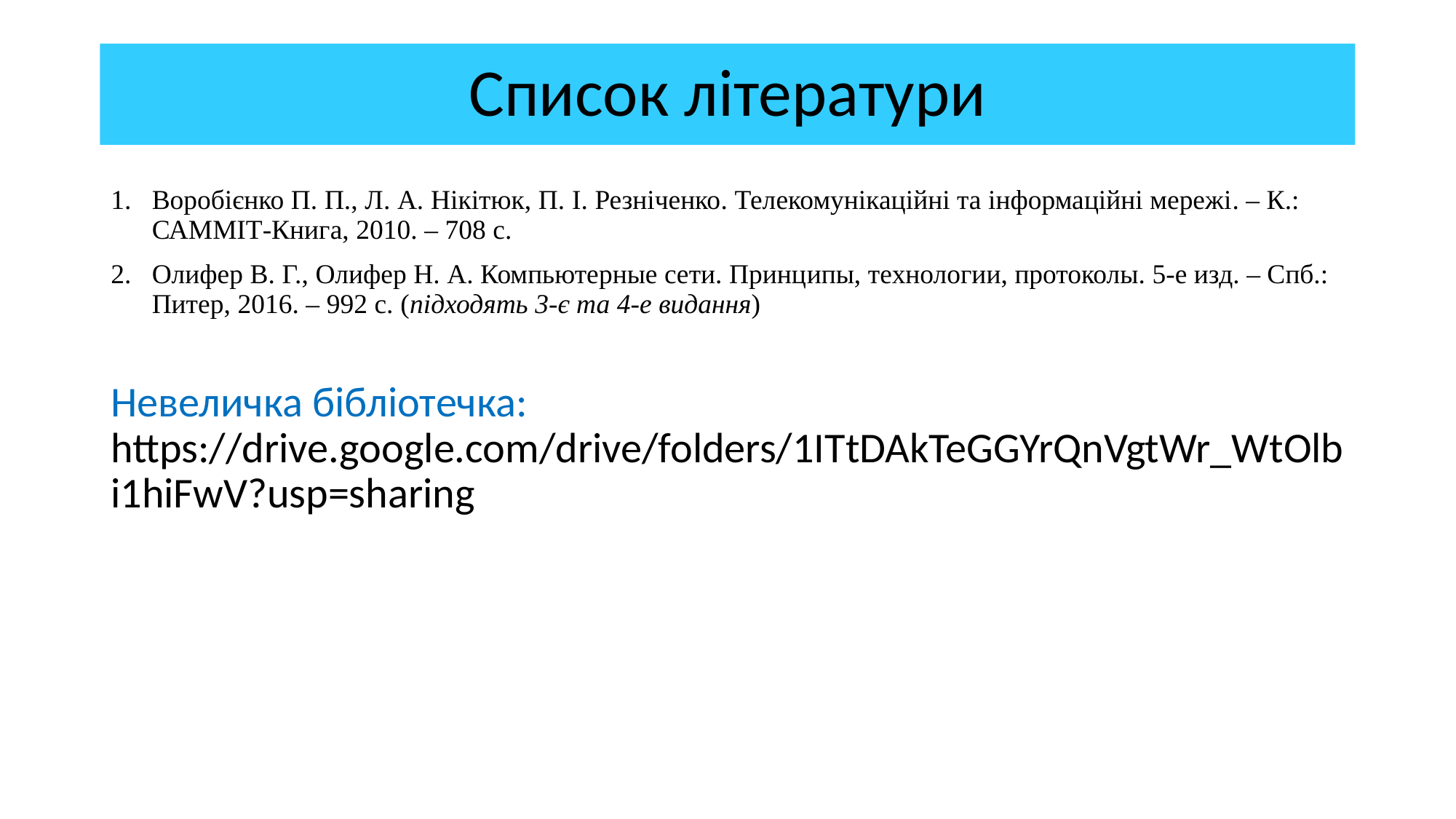

# Список літератури
Воробієнко П. П., Л. А. Нікітюк, П. І. Резніченко. Телекомунікаційні та інформаційні мережі. – К.: САММІТ-Книга, 2010. – 708 с.
Олифер В. Г., Олифер Н. А. Компьютерные сети. Принципы, технологии, протоколы. 5-е изд. – Спб.: Питер, 2016. – 992 с. (підходять 3-є та 4-е видання)
Невеличка бібліотечка:
https://drive.google.com/drive/folders/1ITtDAkTeGGYrQnVgtWr_WtOlbi1hiFwV?usp=sharing